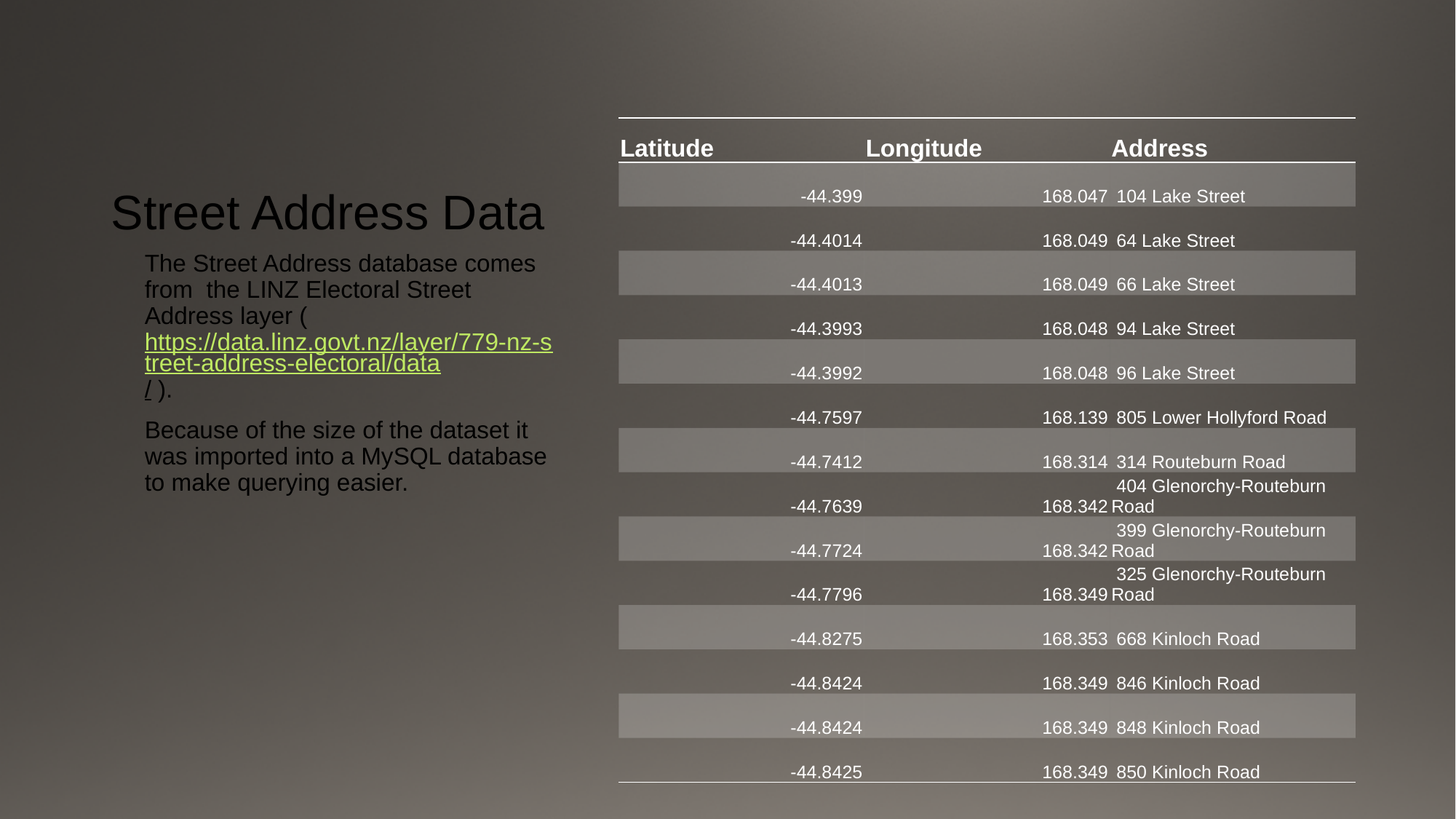

# Street Address Data
| Latitude | Longitude | Address |
| --- | --- | --- |
| -44.399 | 168.047 | 104 Lake Street |
| -44.4014 | 168.049 | 64 Lake Street |
| -44.4013 | 168.049 | 66 Lake Street |
| -44.3993 | 168.048 | 94 Lake Street |
| -44.3992 | 168.048 | 96 Lake Street |
| -44.7597 | 168.139 | 805 Lower Hollyford Road |
| -44.7412 | 168.314 | 314 Routeburn Road |
| -44.7639 | 168.342 | 404 Glenorchy-Routeburn Road |
| -44.7724 | 168.342 | 399 Glenorchy-Routeburn Road |
| -44.7796 | 168.349 | 325 Glenorchy-Routeburn Road |
| -44.8275 | 168.353 | 668 Kinloch Road |
| -44.8424 | 168.349 | 846 Kinloch Road |
| -44.8424 | 168.349 | 848 Kinloch Road |
| -44.8425 | 168.349 | 850 Kinloch Road |
The Street Address database comes from  the LINZ Electoral Street Address layer (https://data.linz.govt.nz/layer/779-nz-street-address-electoral/data/ ).
Because of the size of the dataset it was imported into a MySQL database to make querying easier.